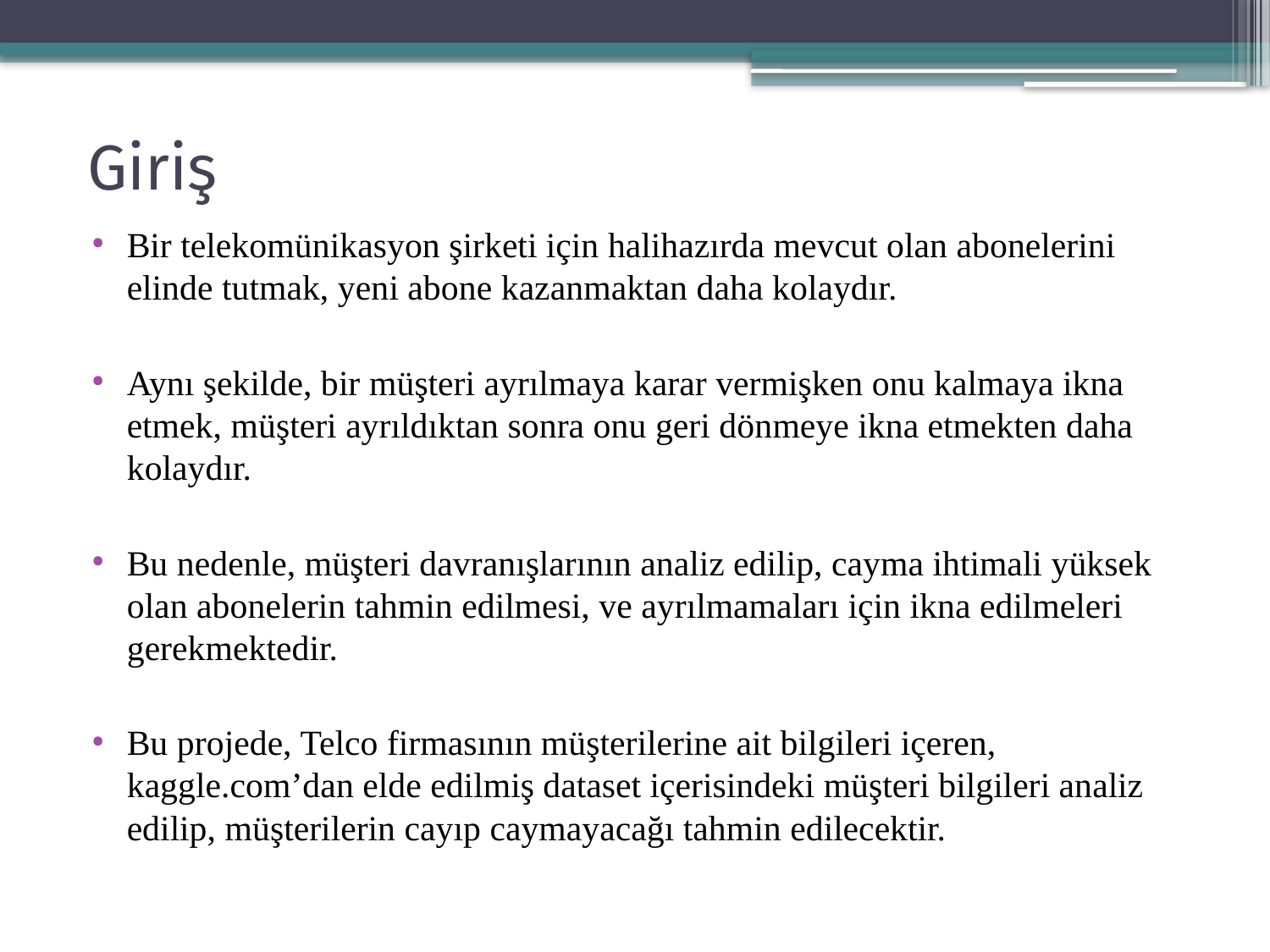

# Giriş
Bir telekomünikasyon şirketi için halihazırda mevcut olan abonelerini elinde tutmak, yeni abone kazanmaktan daha kolaydır.

Aynı şekilde, bir müşteri ayrılmaya karar vermişken onu kalmaya ikna etmek, müşteri ayrıldıktan sonra onu geri dönmeye ikna etmekten daha kolaydır.

Bu nedenle, müşteri davranışlarının analiz edilip, cayma ihtimali yüksek olan abonelerin tahmin edilmesi, ve ayrılmamaları için ikna edilmeleri gerekmektedir.

Bu projede, Telco firmasının müşterilerine ait bilgileri içeren, kaggle.com’dan elde edilmiş dataset içerisindeki müşteri bilgileri analiz edilip, müşterilerin cayıp caymayacağı tahmin edilecektir.